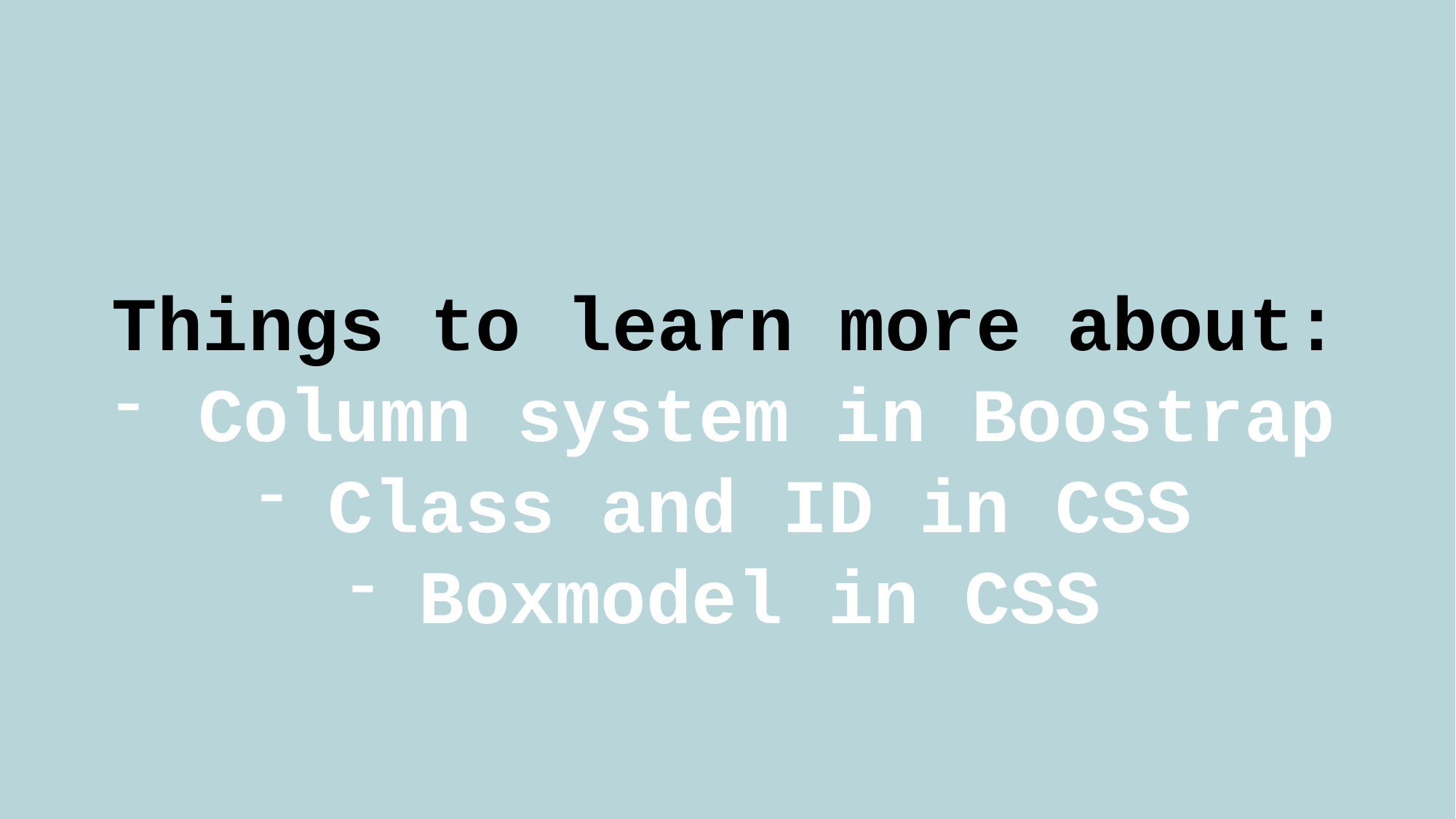

Things to learn more about:
Column system in Boostrap
Class and ID in CSS
Boxmodel in CSS